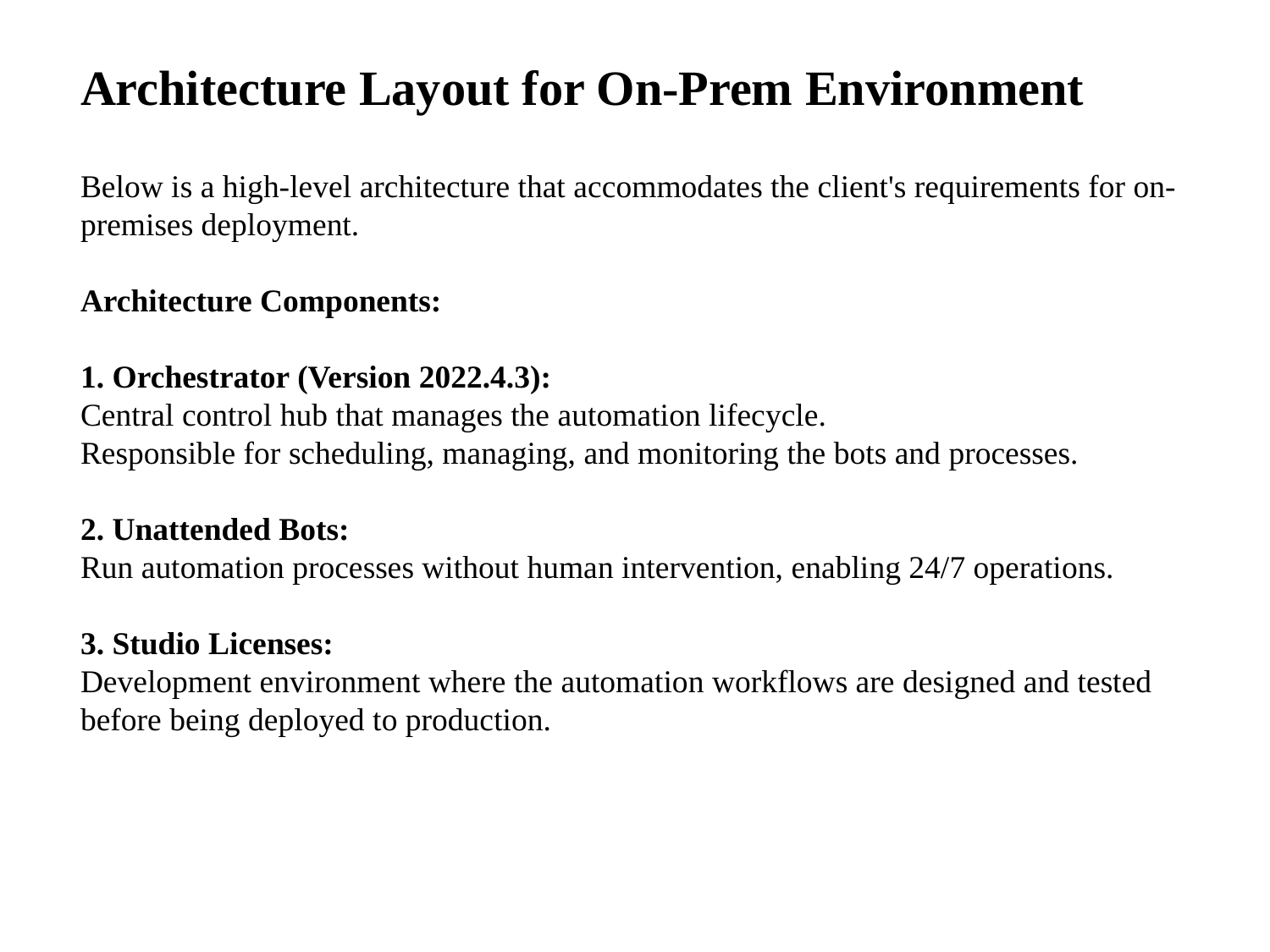

Architecture Layout for On-Prem Environment
Below is a high-level architecture that accommodates the client's requirements for on-premises deployment.
Architecture Components:
1. Orchestrator (Version 2022.4.3):
Central control hub that manages the automation lifecycle.
Responsible for scheduling, managing, and monitoring the bots and processes.
2. Unattended Bots:
Run automation processes without human intervention, enabling 24/7 operations.
3. Studio Licenses:
Development environment where the automation workflows are designed and tested before being deployed to production.